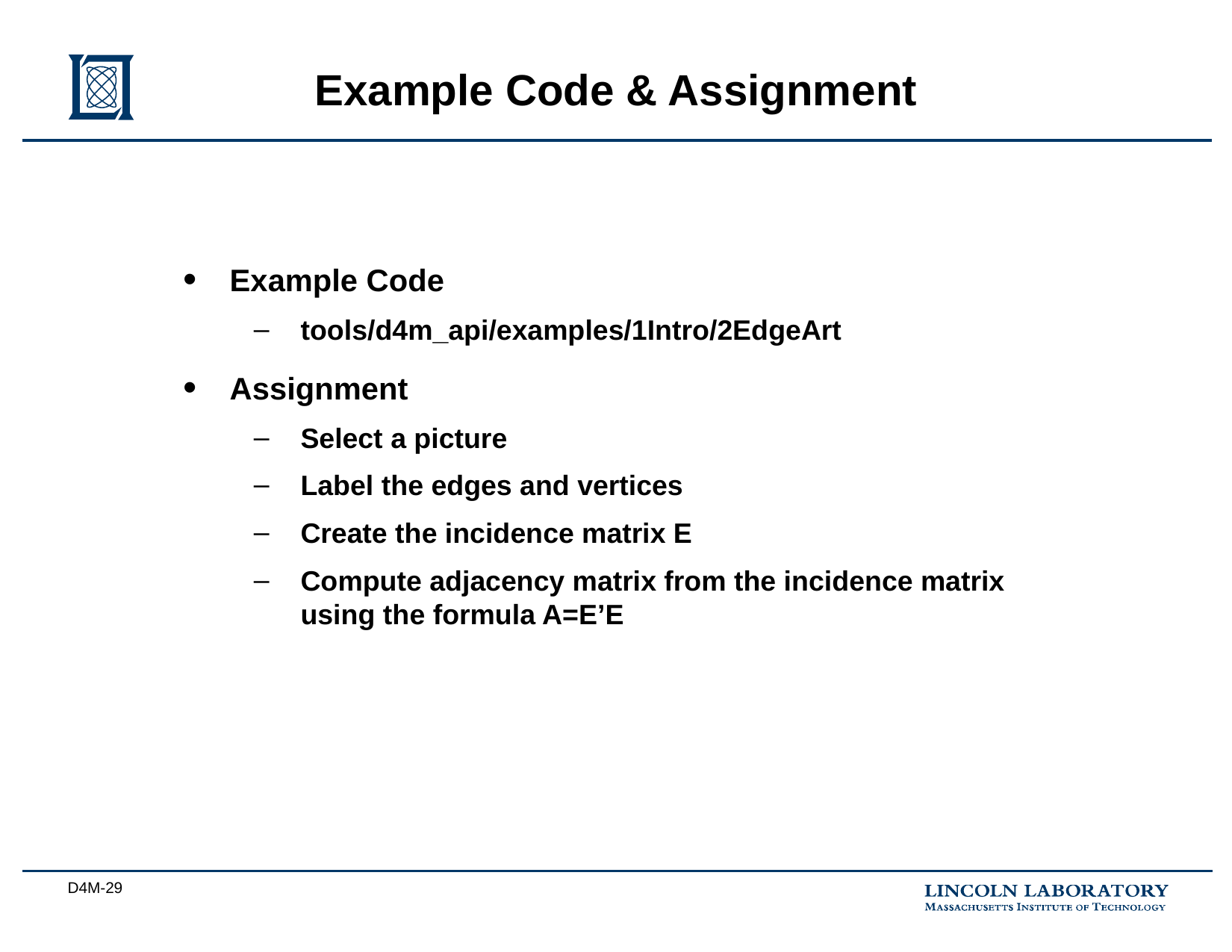

# Example Code & Assignment
Example Code
tools/d4m_api/examples/1Intro/2EdgeArt
Assignment
Select a picture
Label the edges and vertices
Create the incidence matrix E
Compute adjacency matrix from the incidence matrix using the formula A=E’E